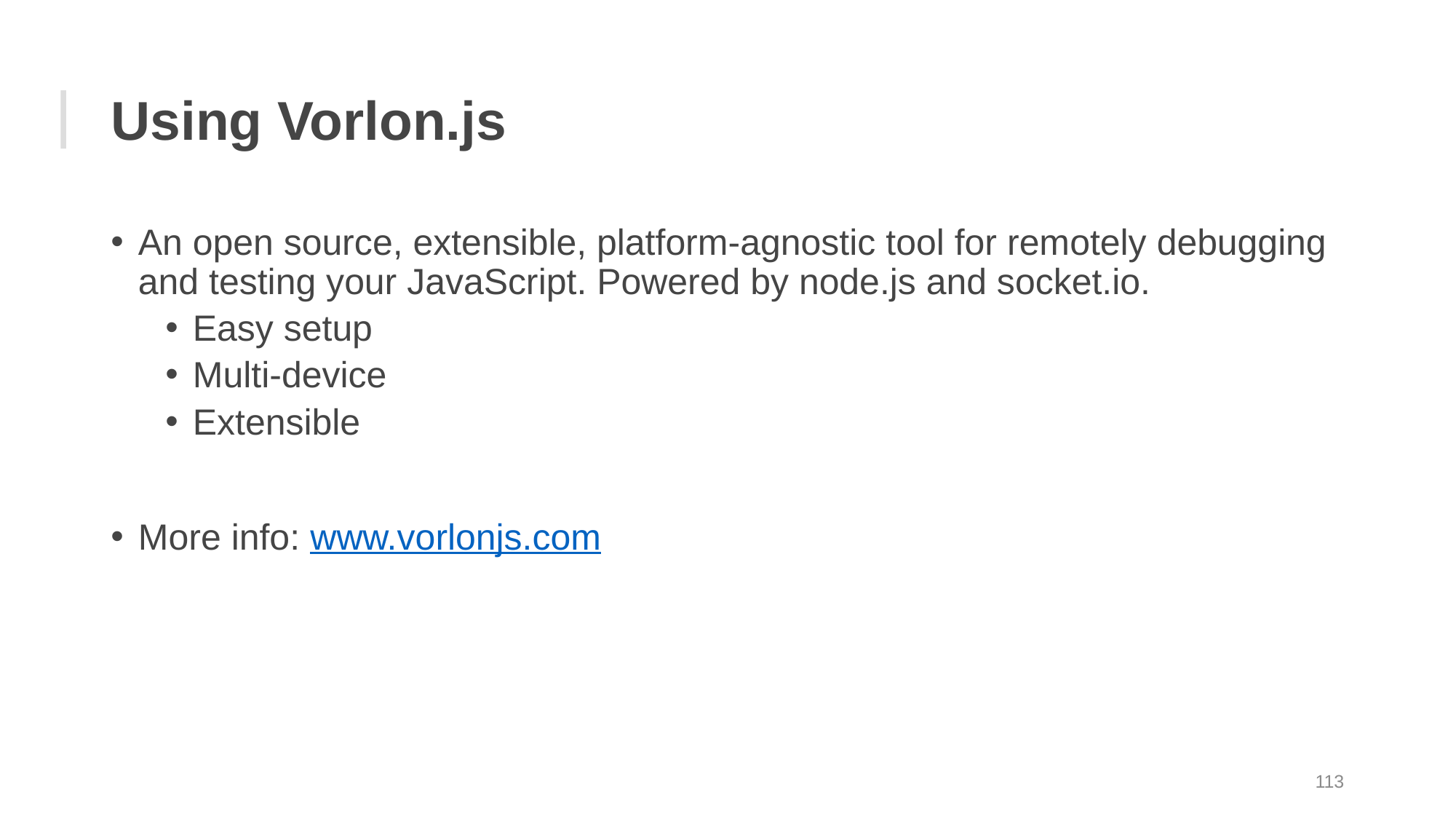

# Using Vorlon.js
An open source, extensible, platform-agnostic tool for remotely debugging and testing your JavaScript. Powered by node.js and socket.io.
Easy setup
Multi-device
Extensible

More info: www.vorlonjs.com
113